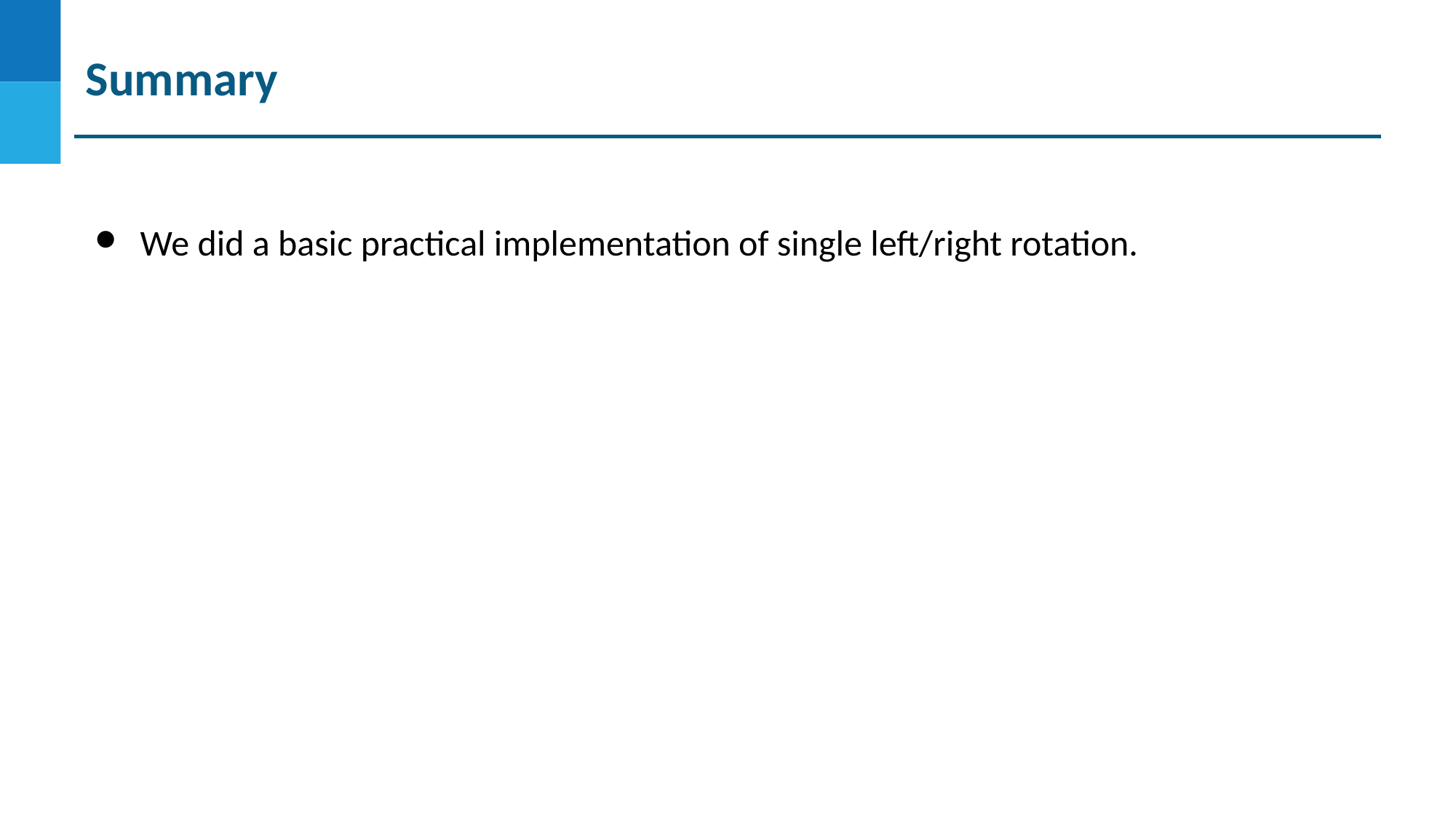

# Summary
We did a basic practical implementation of single left/right rotation.
DO NOT WRITE ANYTHING
HERE. LEAVE THIS SPACE FOR
 WEBCAM